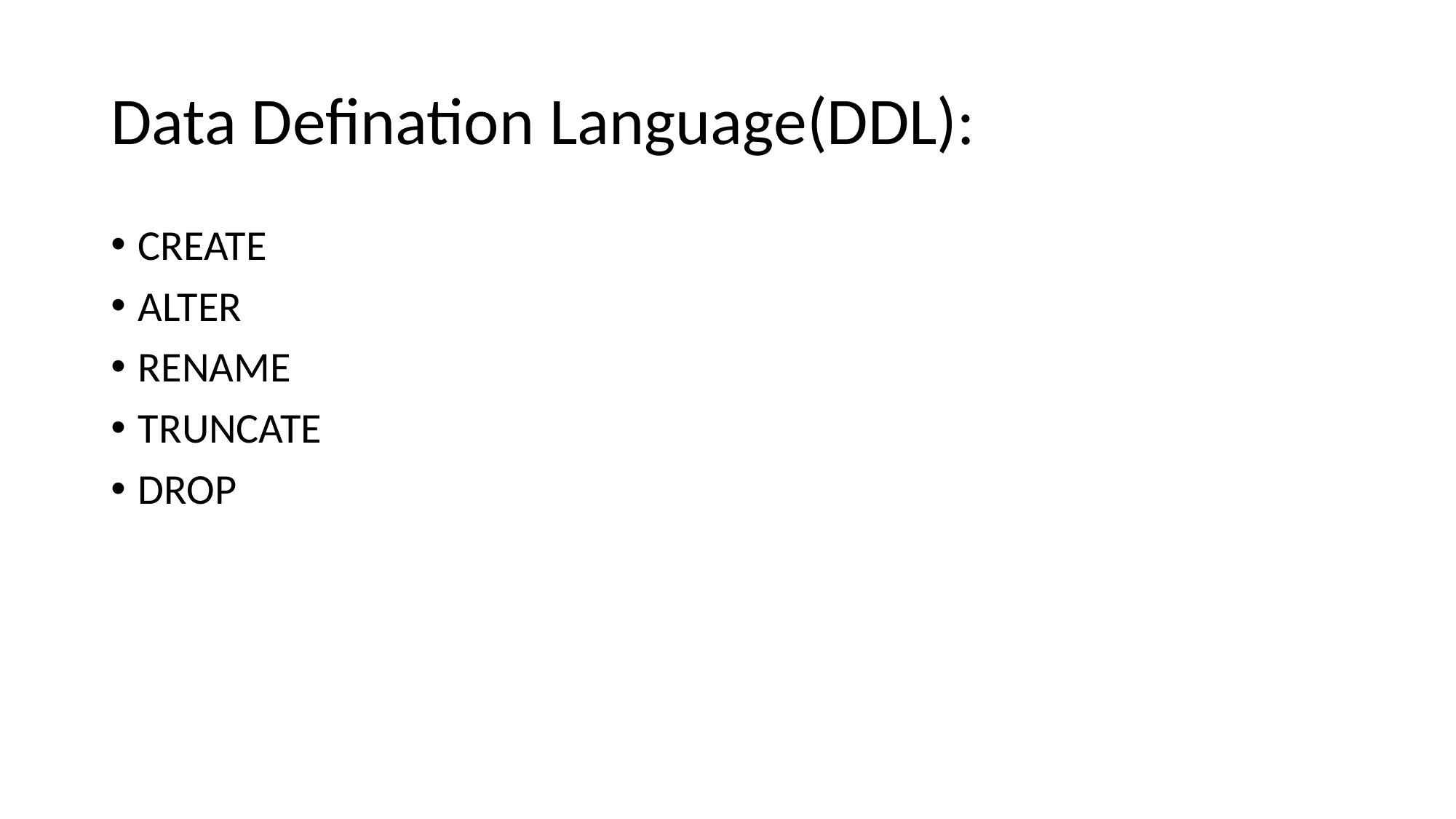

# Data Defination Language(DDL):
CREATE
ALTER
RENAME
TRUNCATE
DROP